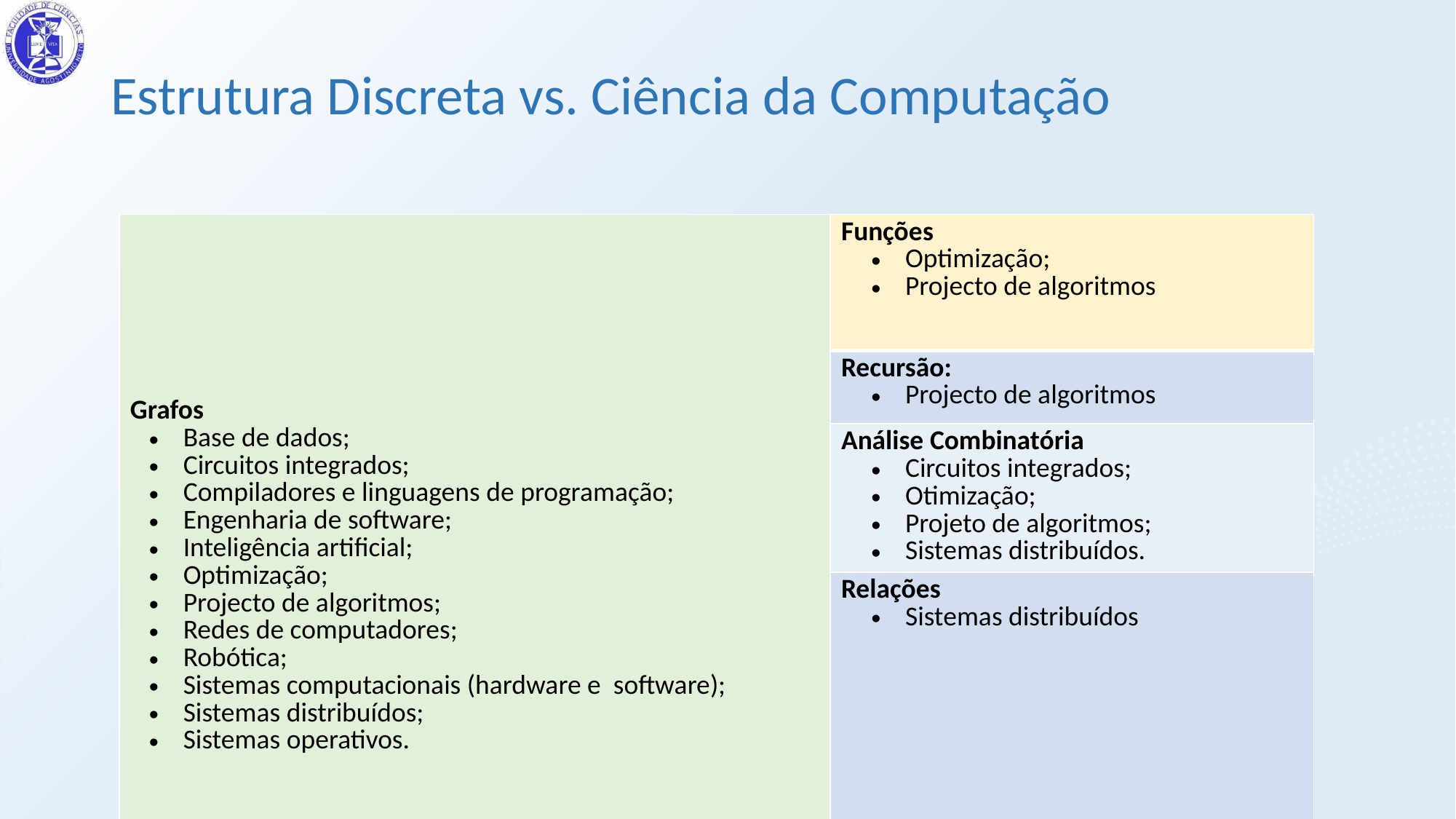

# Estrutura Discreta vs. Ciência da Computação
| Grafos Base de dados; Circuitos integrados; Compiladores e linguagens de programação; Engenharia de software; Inteligência artificial; Optimização; Projecto de algoritmos; Redes de computadores; Robótica; Sistemas computacionais (hardware e software); Sistemas distribuídos; Sistemas operativos. | Funções Optimização; Projecto de algoritmos |
| --- | --- |
|  | Recursão: Projecto de algoritmos |
|  | Análise Combinatória Circuitos integrados; Otimização; Projeto de algoritmos; Sistemas distribuídos. |
|  | Relações Sistemas distribuídos |